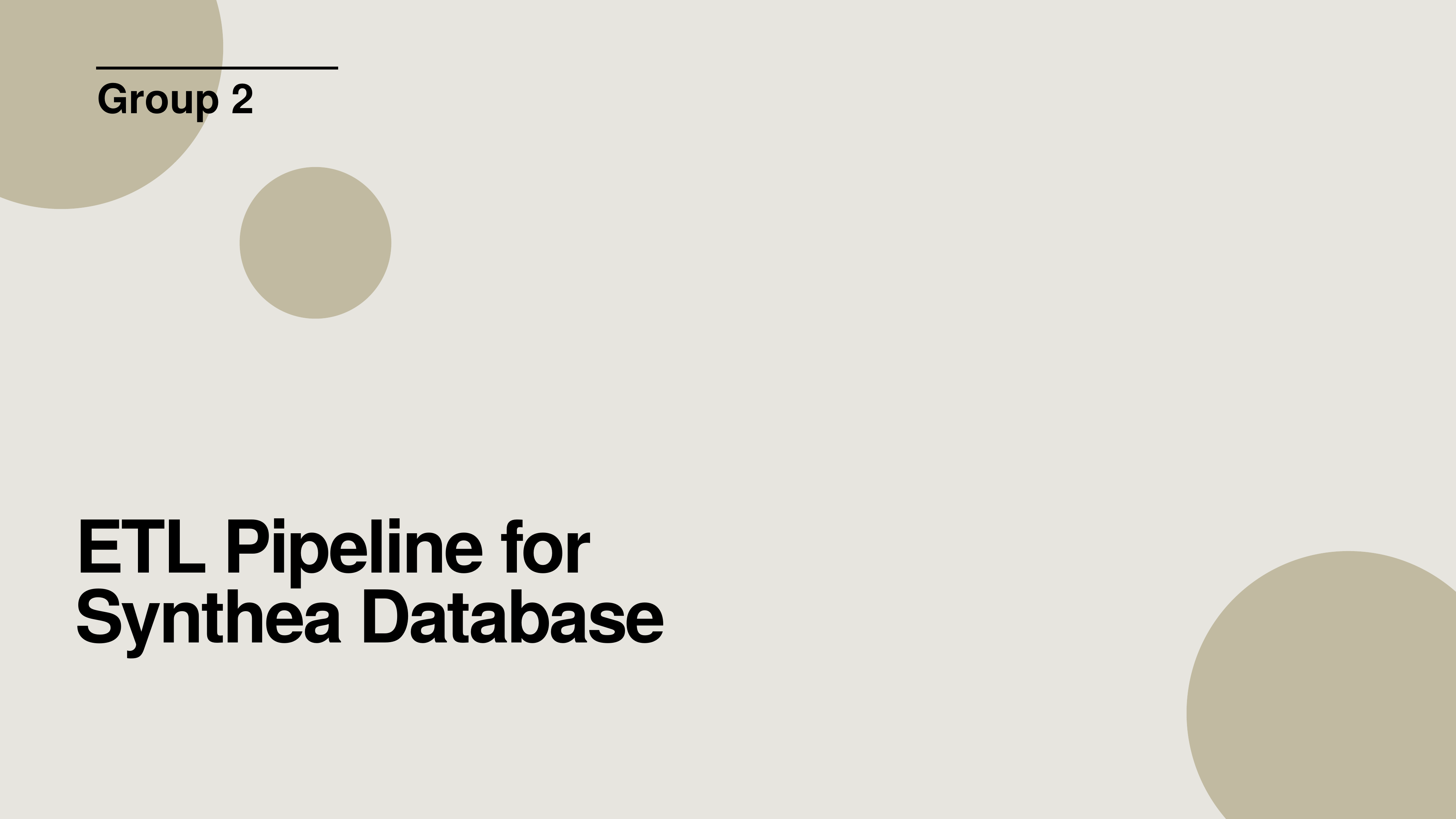

Group 2

# ETL Pipeline for Synthea Database